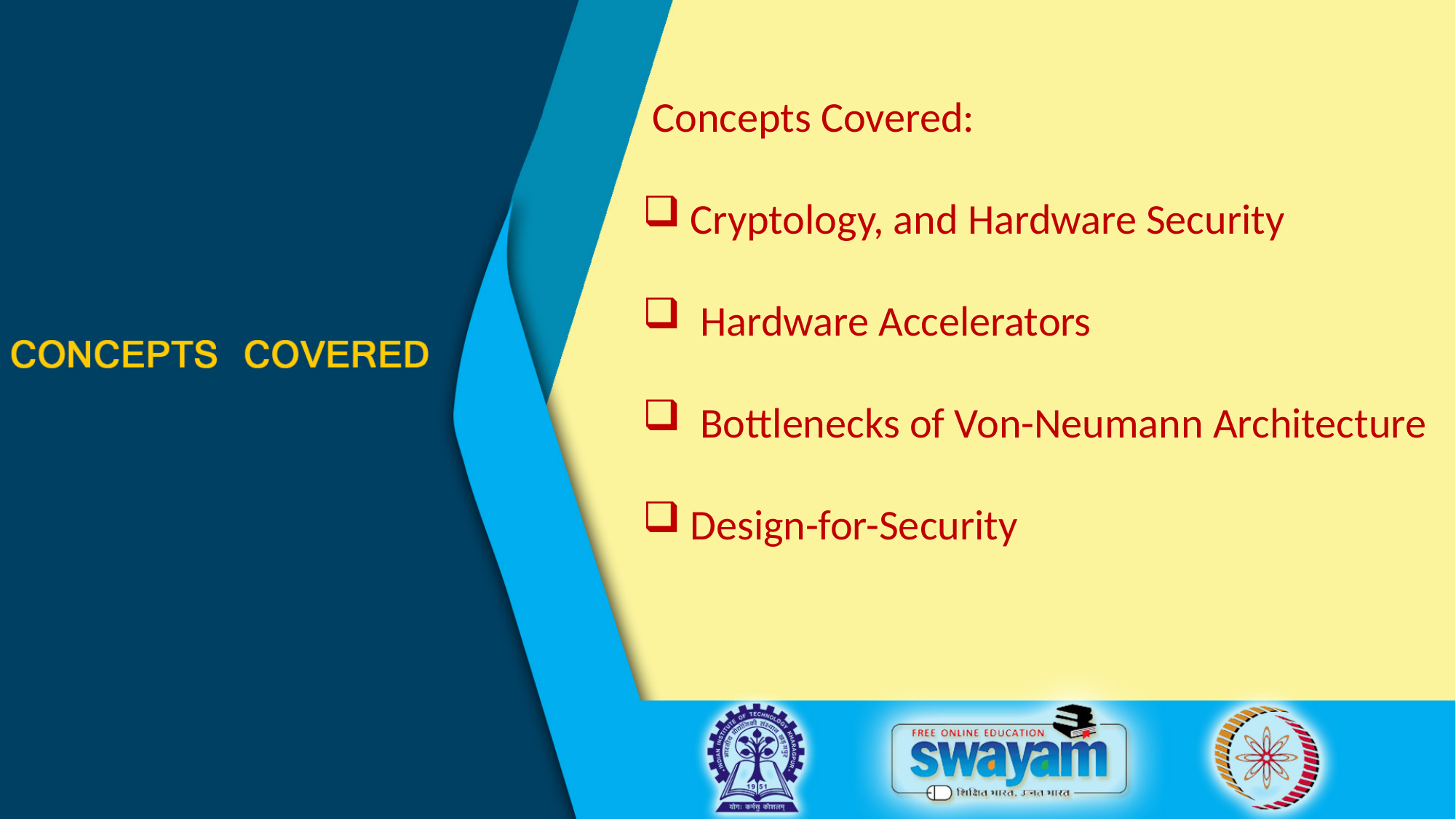

Concepts Covered:
 Cryptology, and Hardware Security
  Hardware Accelerators
  Bottlenecks of Von-Neumann Architecture
 Design-for-Security